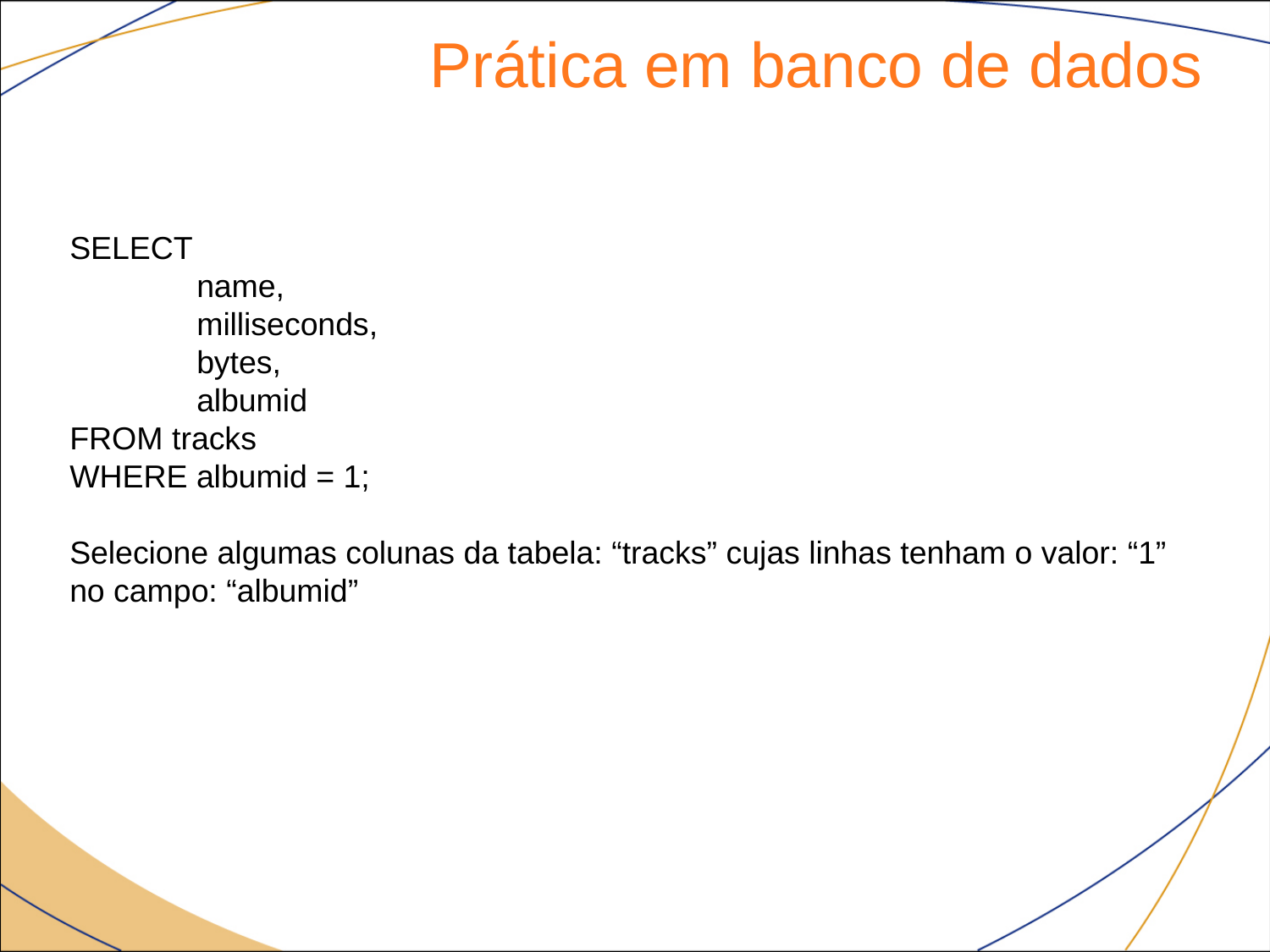

Prática em banco de dados
SELECT
	name,
	milliseconds,
	bytes,
	albumid
FROM tracks
WHERE albumid = 1;

Selecione algumas colunas da tabela: “tracks” cujas linhas tenham o valor: “1” no campo: “albumid”